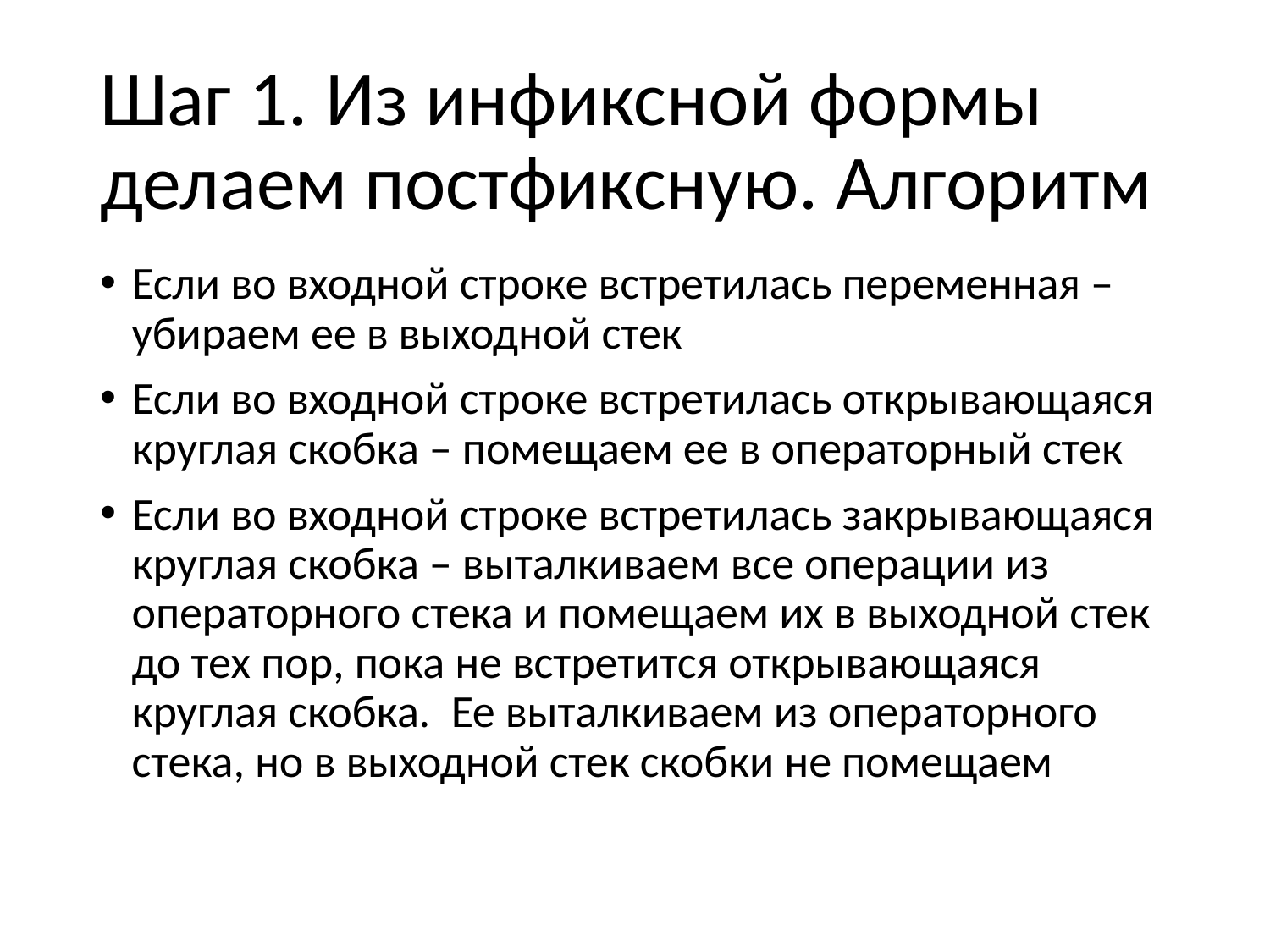

# Шаг 1. Из инфиксной формы делаем постфиксную. Алгоритм
Если во входной строке встретилась переменная – убираем ее в выходной стек
Если во входной строке встретилась открывающаяся круглая скобка – помещаем ее в операторный стек
Если во входной строке встретилась закрывающаяся круглая скобка – выталкиваем все операции из операторного стека и помещаем их в выходной стек до тех пор, пока не встретится открывающаяся круглая скобка.  Ее выталкиваем из операторного стека, но в выходной стек скобки не помещаем